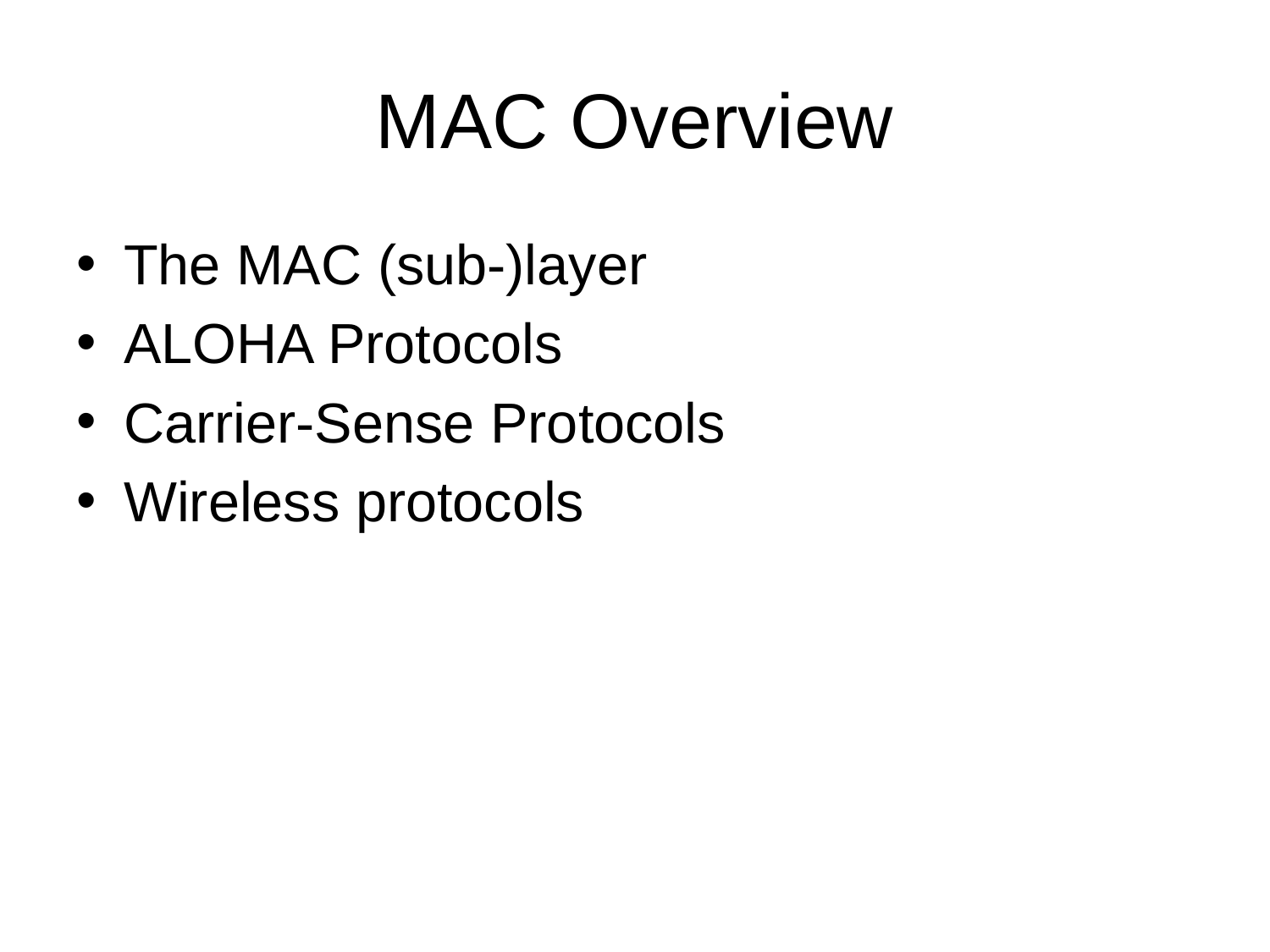

# MAC Overview
The MAC (sub-)layer
ALOHA Protocols
Carrier-Sense Protocols
Wireless protocols